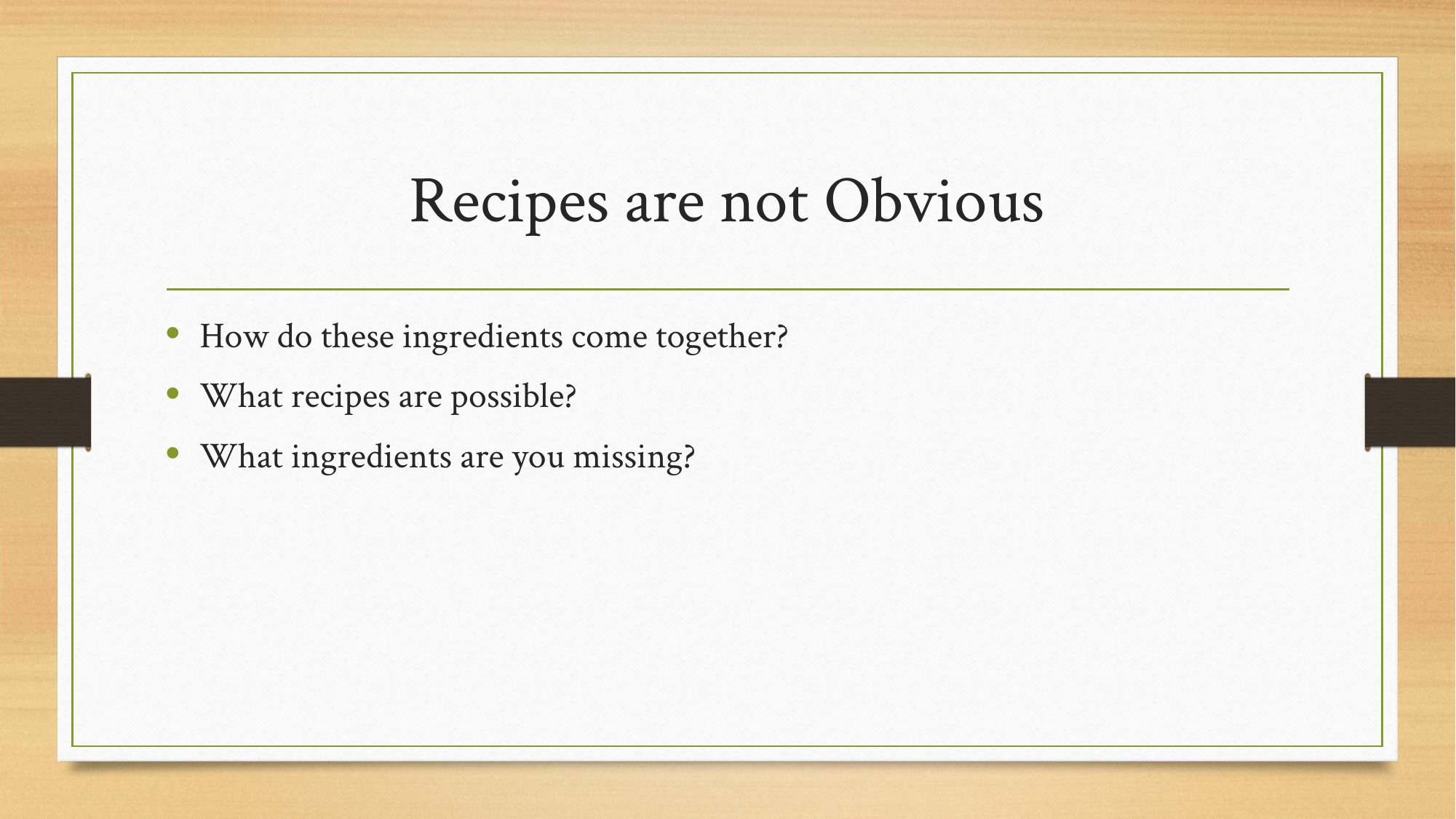

# Recipes are not Obvious
How do these ingredients come together?
What recipes are possible?
What ingredients are you missing?